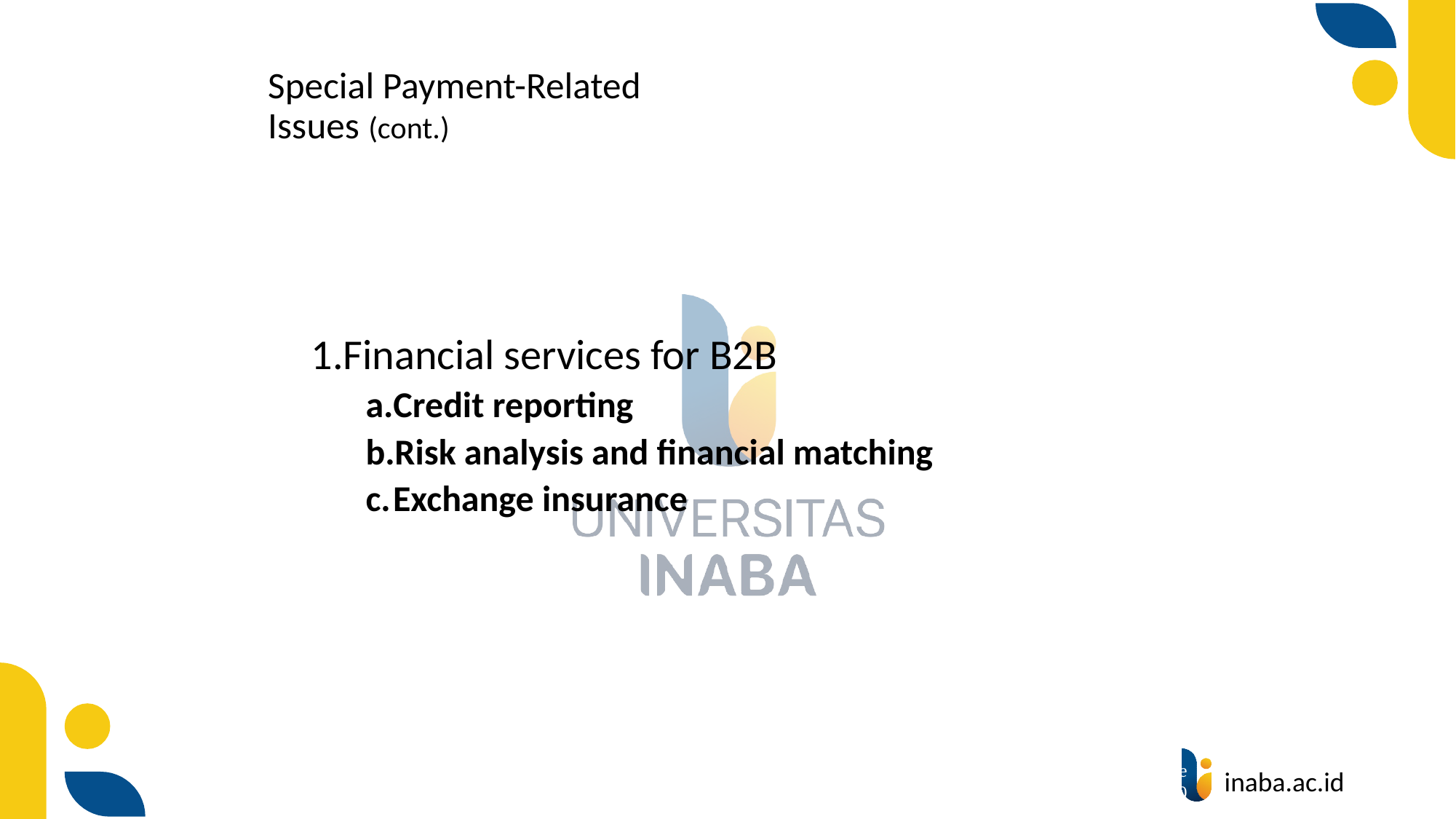

# Special Payment-Related Issues (cont.)
Financial services for B2B
Credit reporting
Risk analysis and financial matching
Exchange insurance
81
© Prentice Hall 2020